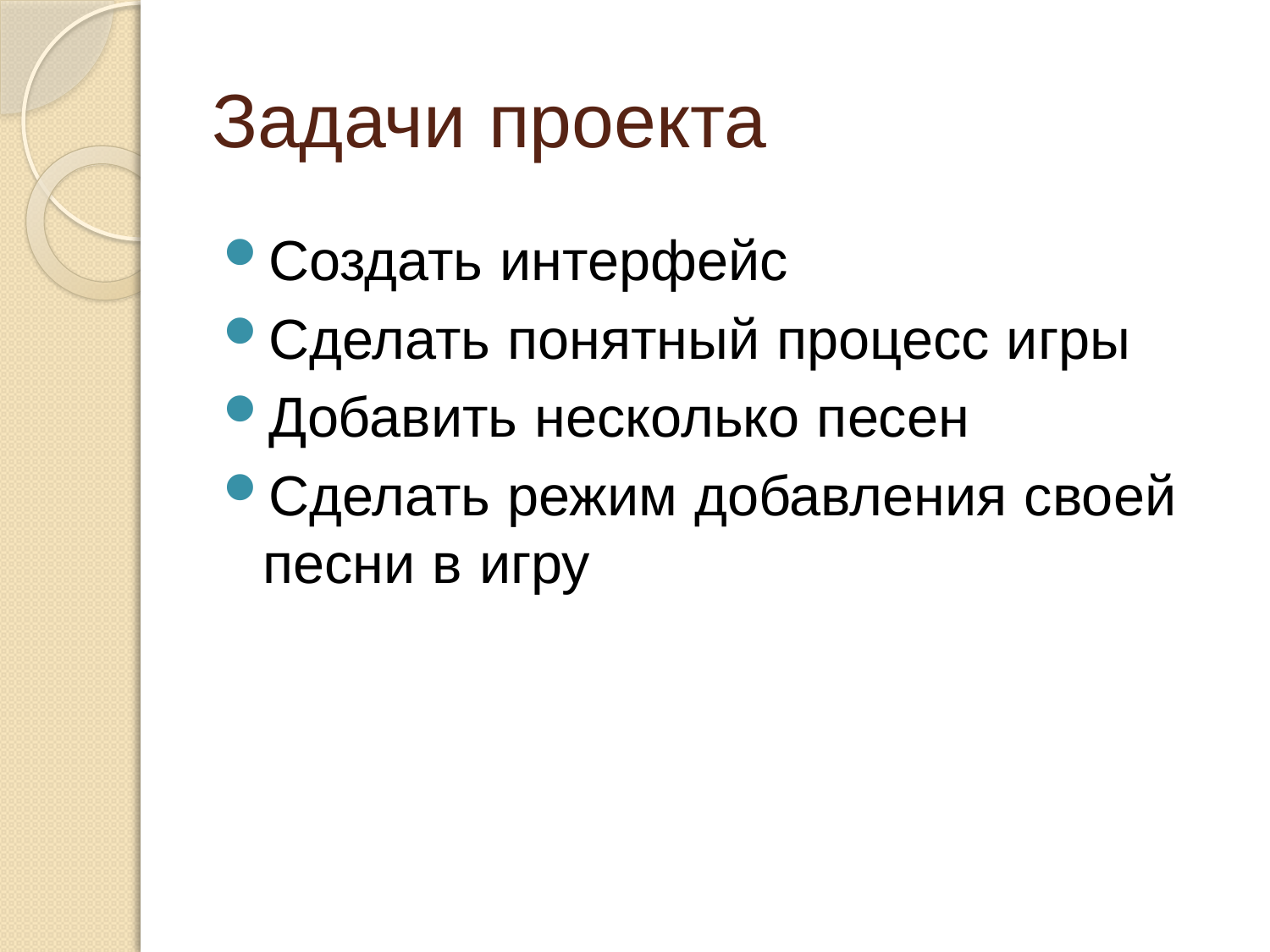

# Задачи проекта
Создать интерфейс
Сделать понятный процесс игры
Добавить несколько песен
Сделать режим добавления своей песни в игру